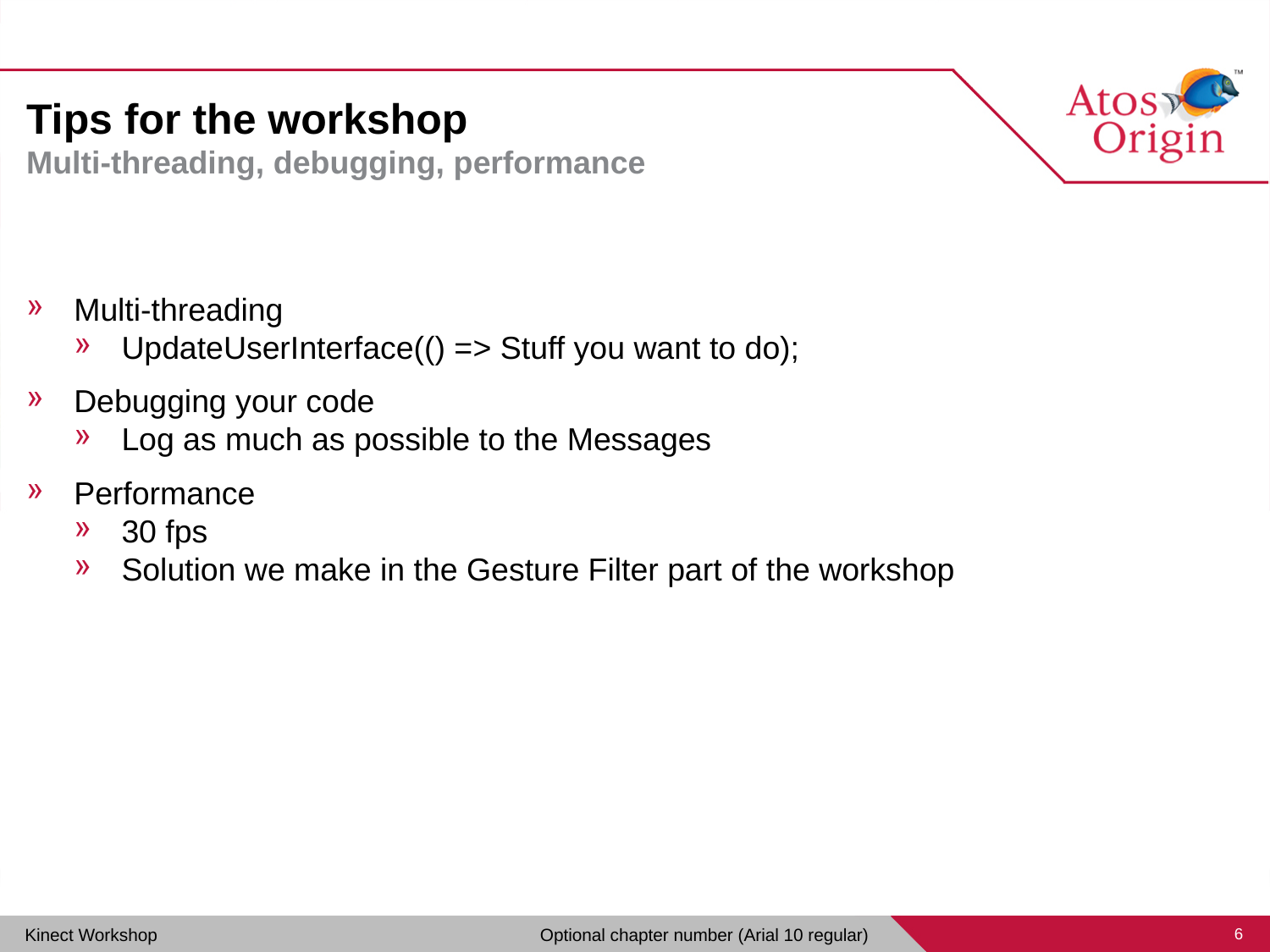

# Tips for the workshop
Multi-threading, debugging, performance
Multi-threading
UpdateUserInterface(() => Stuff you want to do);
Debugging your code
Log as much as possible to the Messages
Performance
30 fps
Solution we make in the Gesture Filter part of the workshop

Optional chapter number (Arial 10 regular)